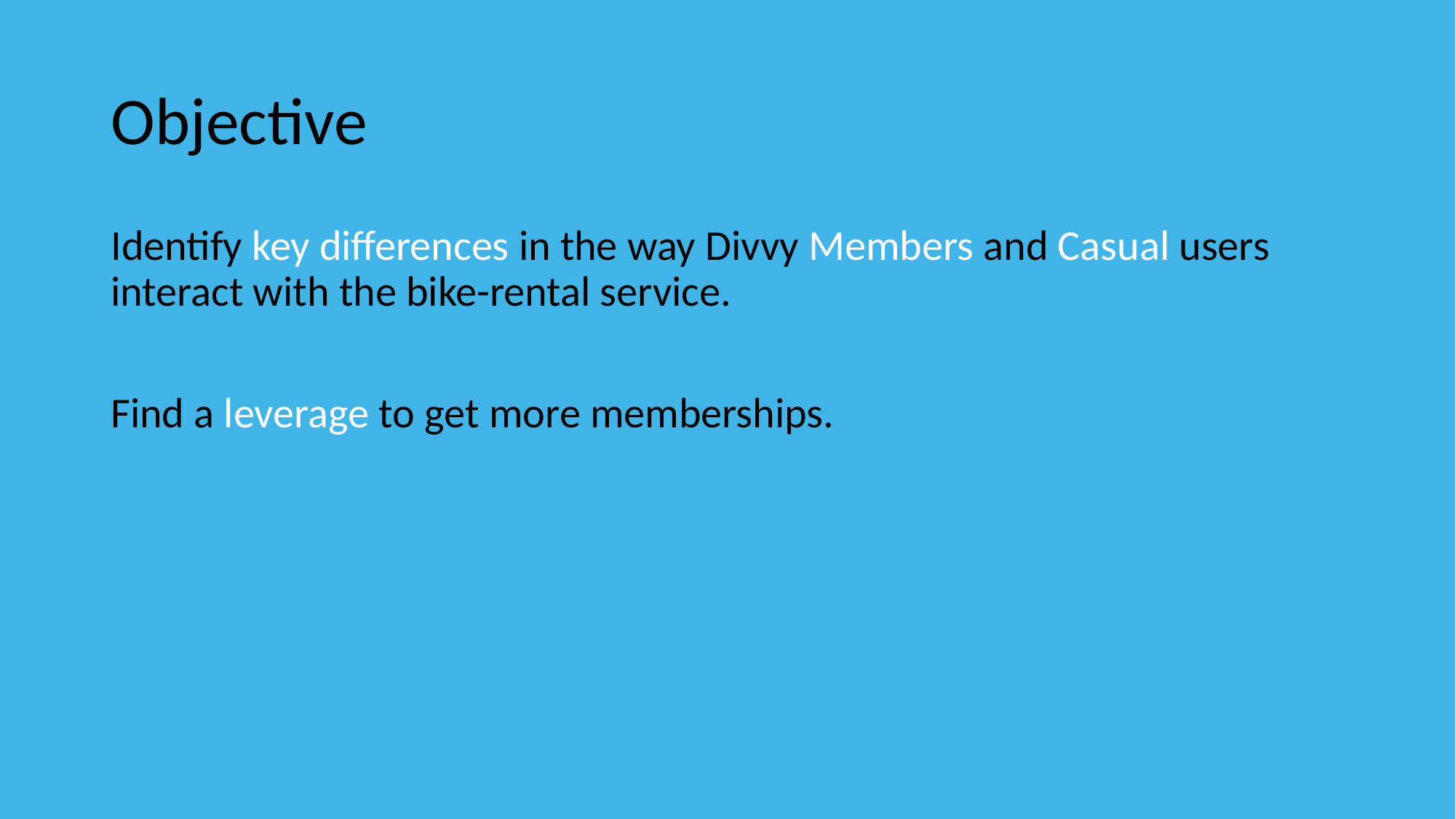

# Objective
Identify key differences in the way Divvy Members and Casual users interact with the bike-rental service.

Find a leverage to get more memberships.